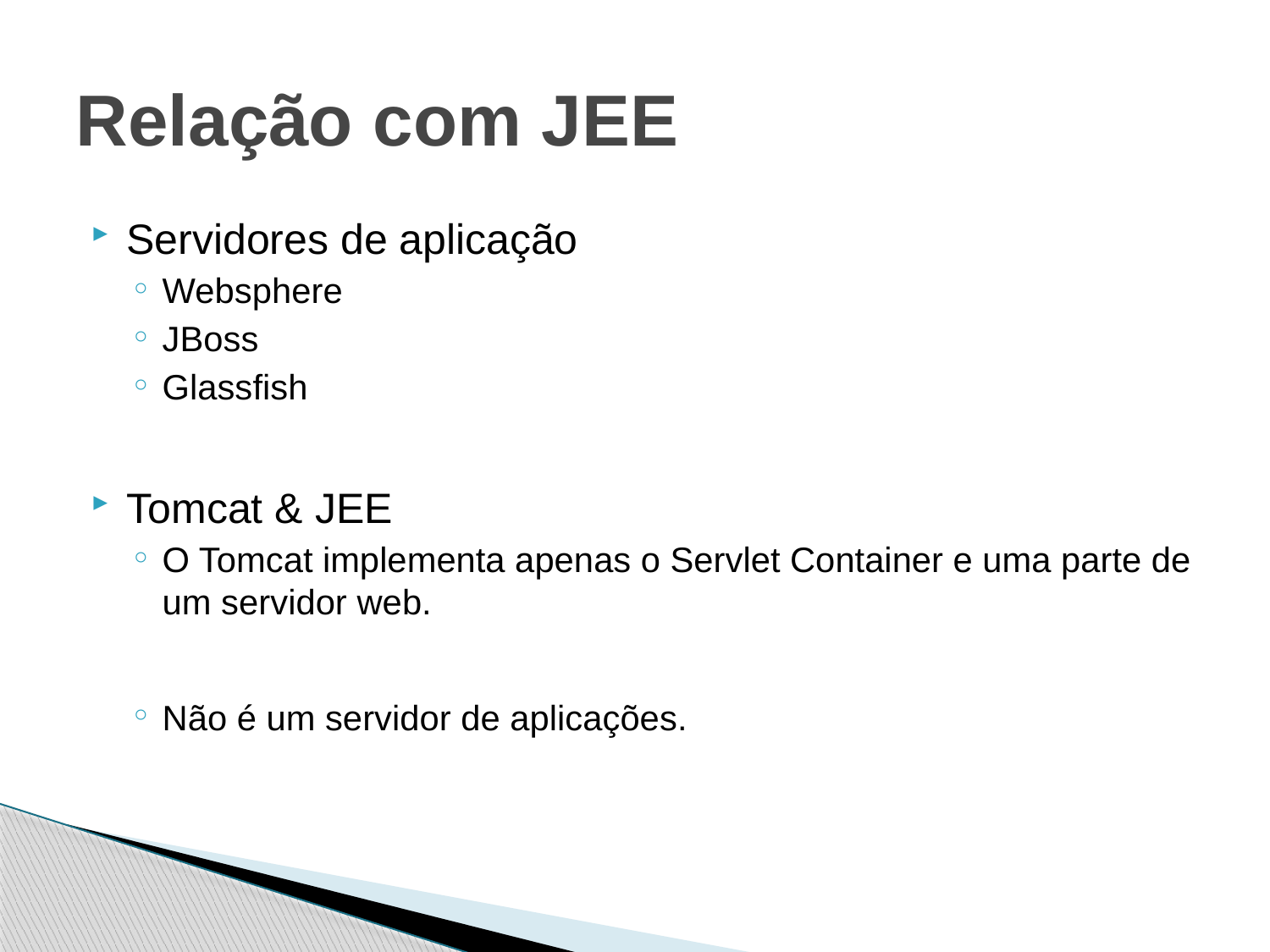

# Relação com JEE
Servidores de aplicação
Websphere
JBoss
Glassfish

Tomcat & JEE
O Tomcat implementa apenas o Servlet Container e uma parte de um servidor web.

Não é um servidor de aplicações.